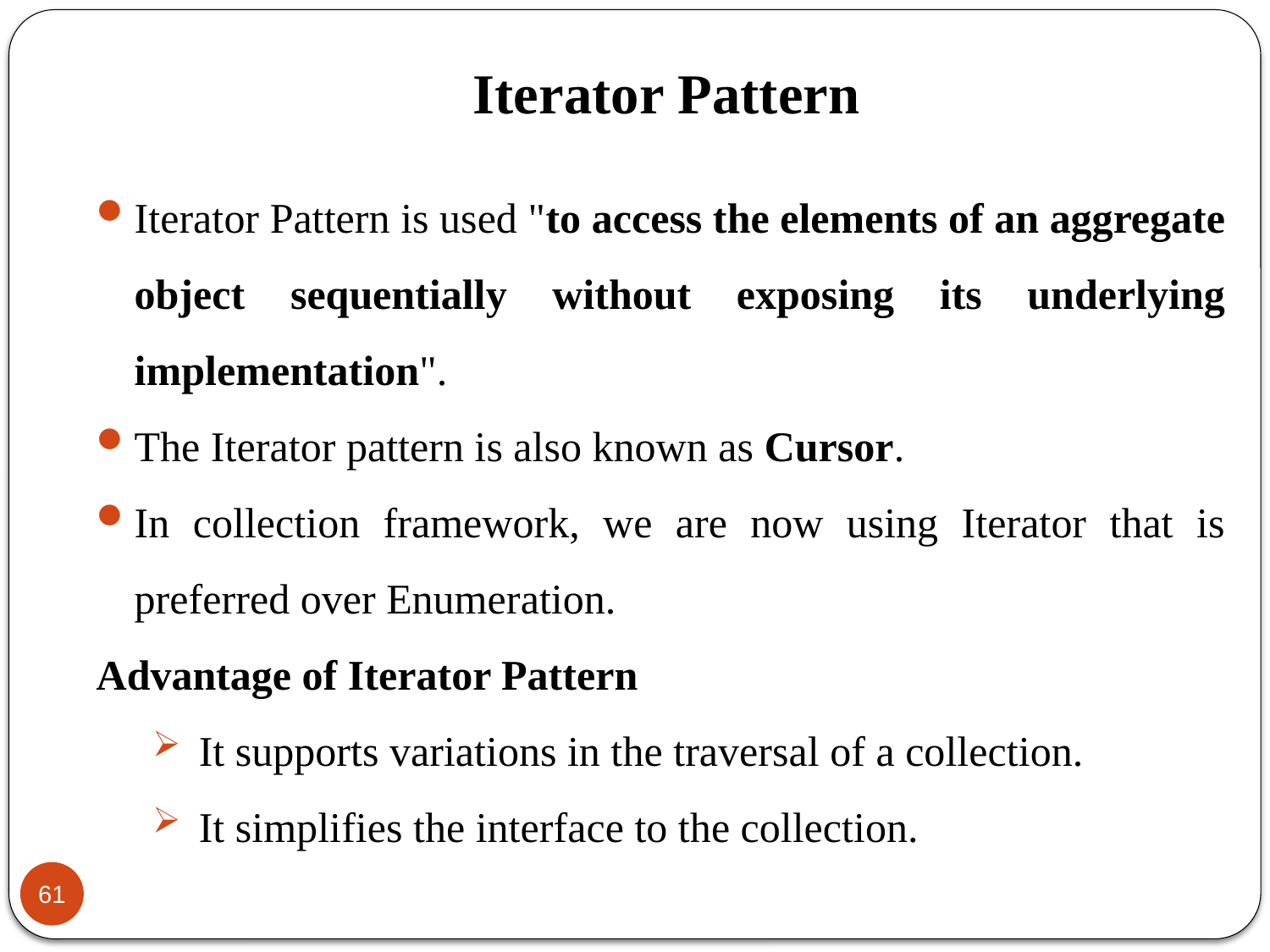

# Iterator Pattern
Iterator Pattern is used "to access the elements of an aggregate object sequentially without exposing its underlying implementation".
The Iterator pattern is also known as Cursor.
In collection framework, we are now using Iterator that is preferred over Enumeration.
Advantage of Iterator Pattern
It supports variations in the traversal of a collection.
It simplifies the interface to the collection.

61